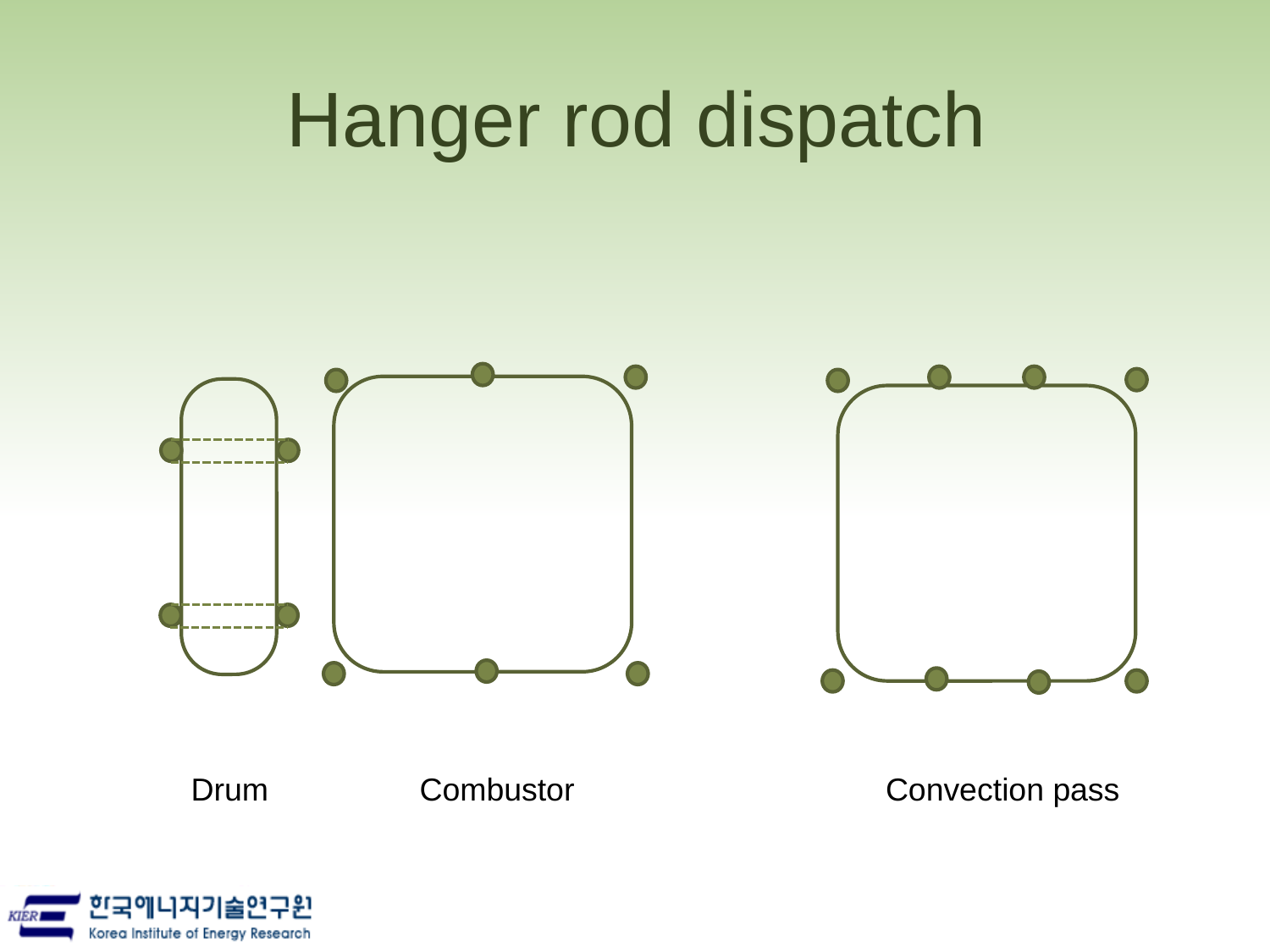

# Hanger rod dispatch

Drum
Combustor
Convection pass